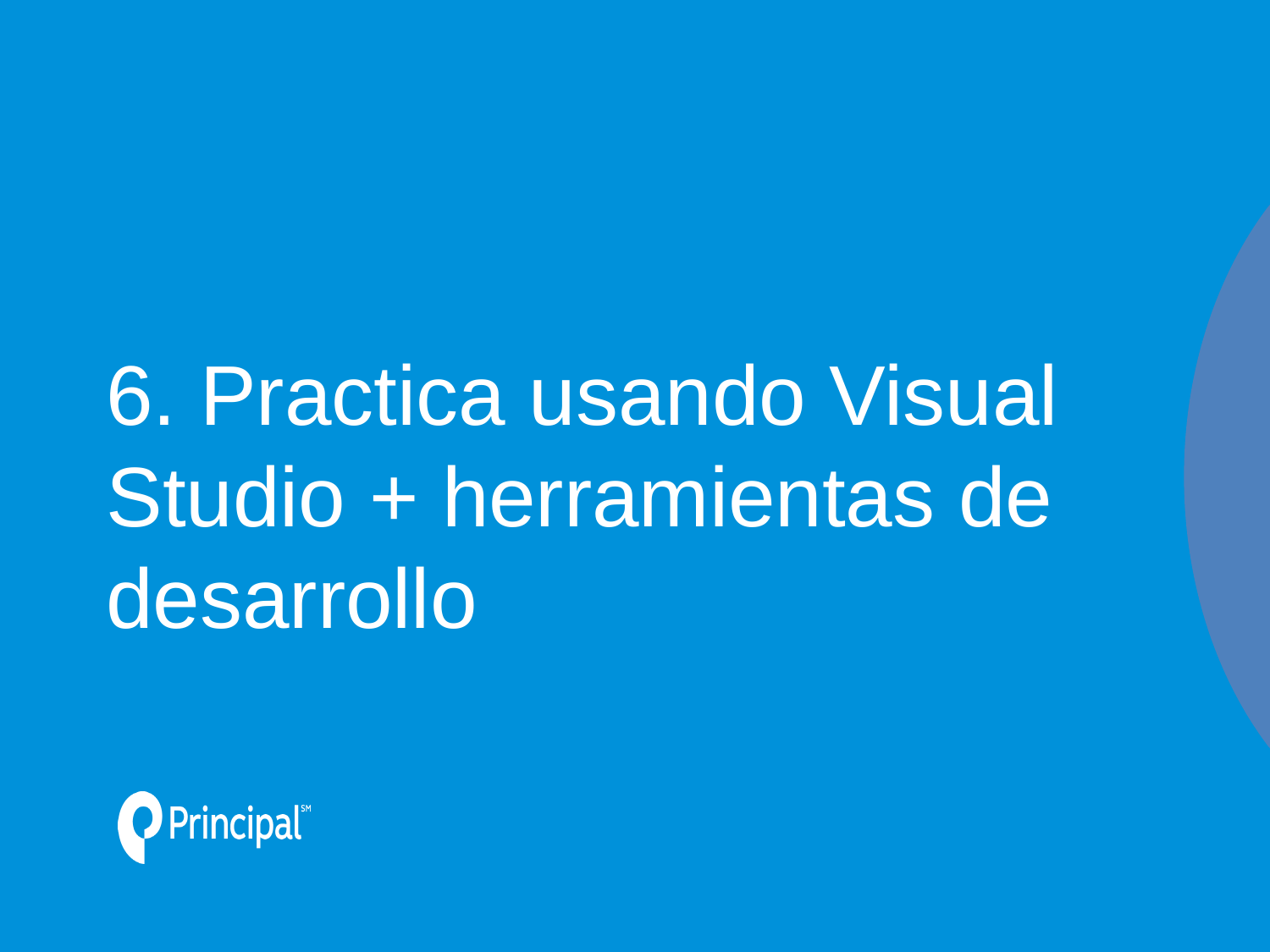

6. Practica usando Visual Studio + herramientas de desarrollo